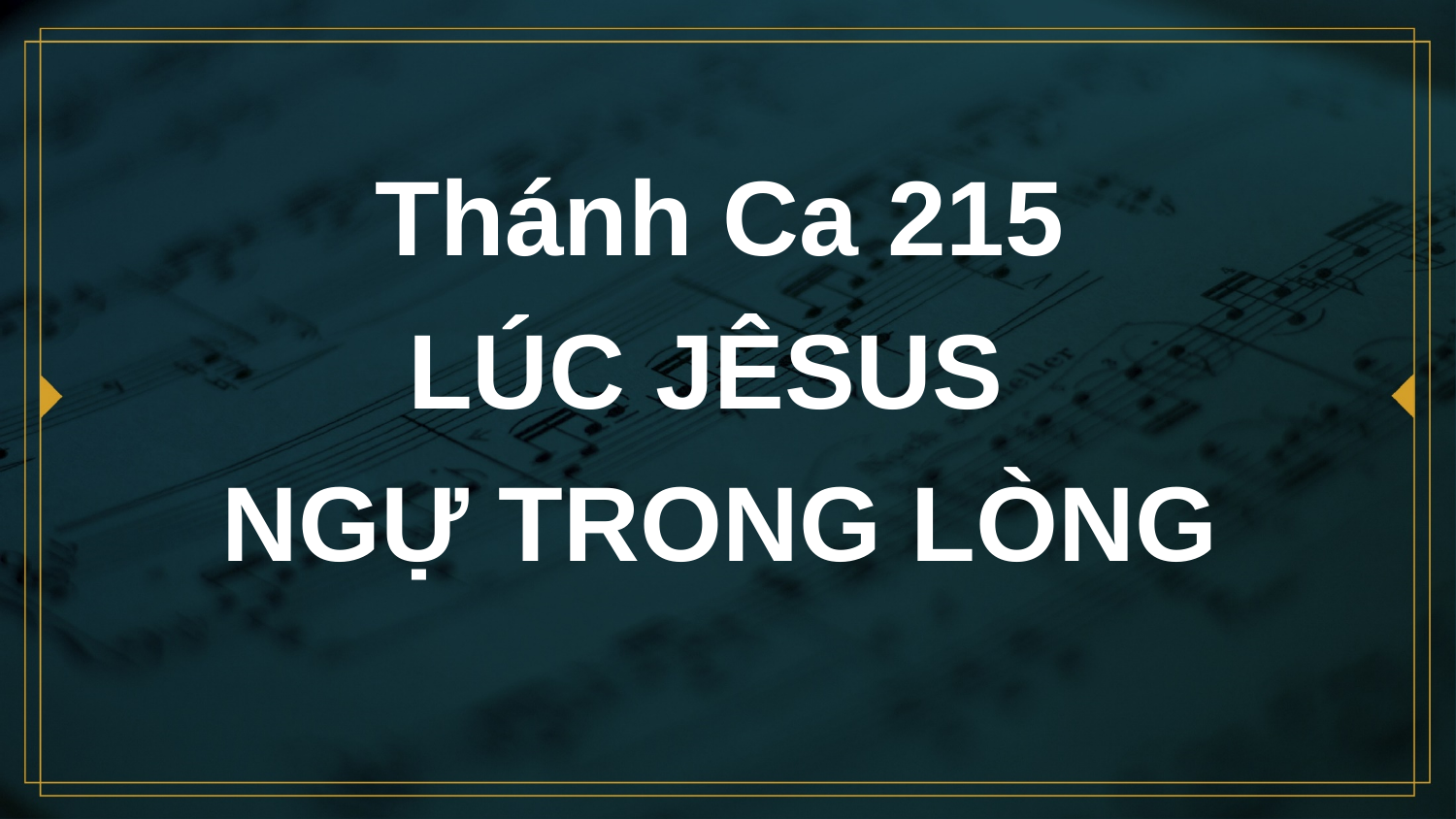

# Thánh Ca 215 LÚC JÊSUS NGỰ TRONG LÒNG